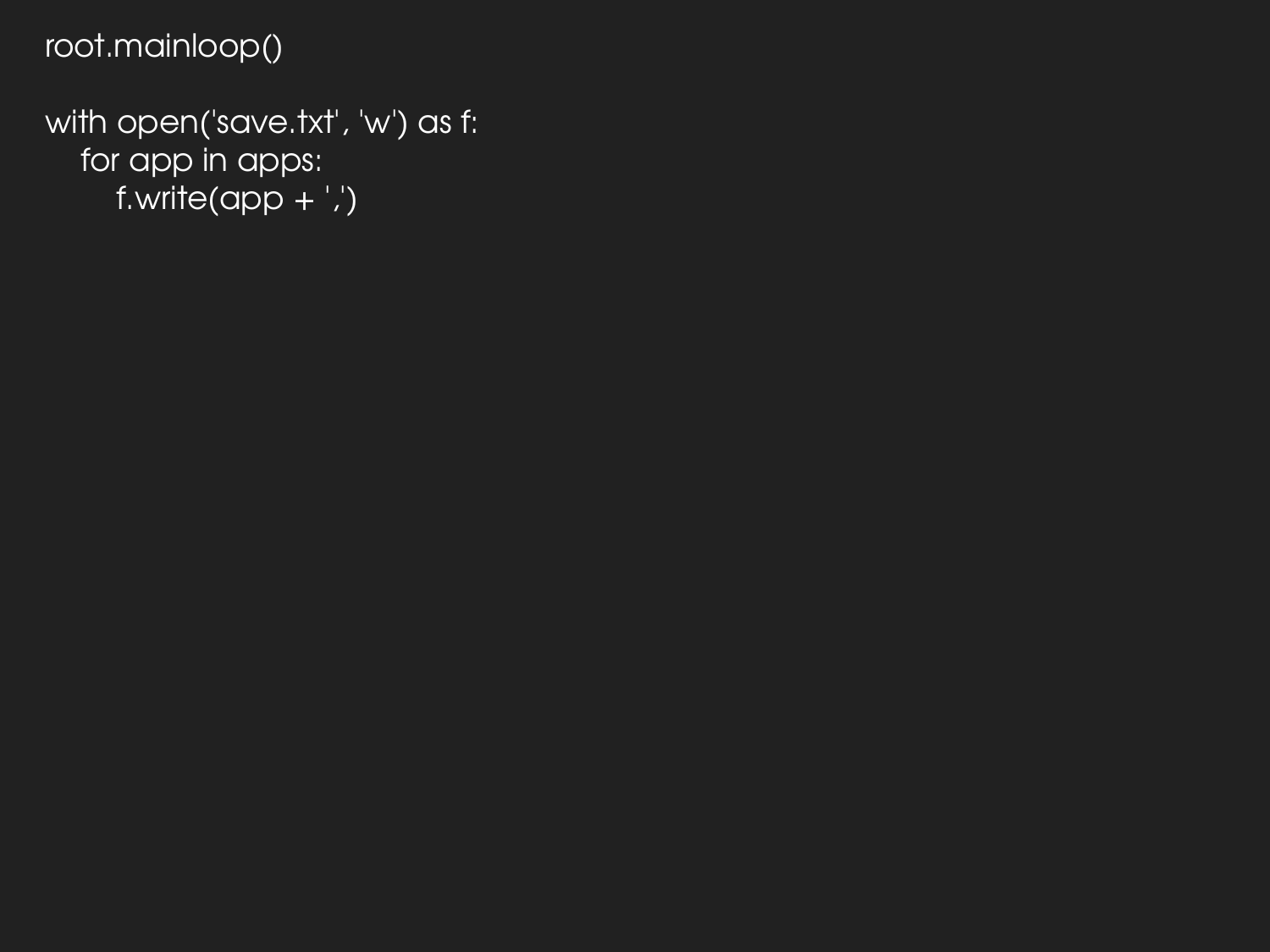

root.mainloop()

with open('save.txt', 'w') as f:
    for app in apps:
        f.write(app + ',')